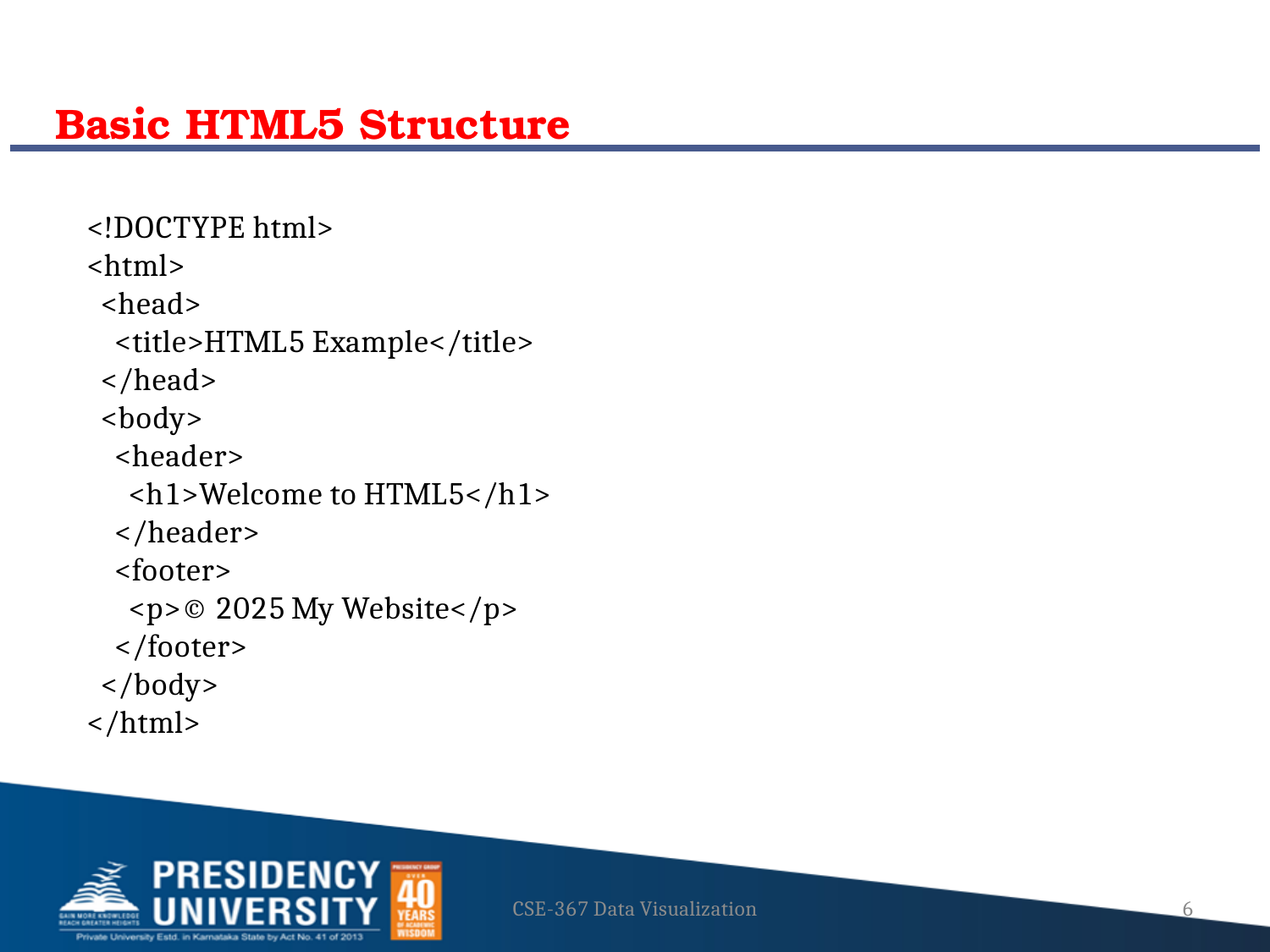

# Basic HTML5 Structure
<!DOCTYPE html>
<html>
  <head>
    <title>HTML5 Example</title>
  </head>
  <body>
    <header>
      <h1>Welcome to HTML5</h1>
    </header>
    <footer>
      <p>© 2025 My Website</p>
    </footer>
  </body>
</html>

CSE-367 Data Visualization
6